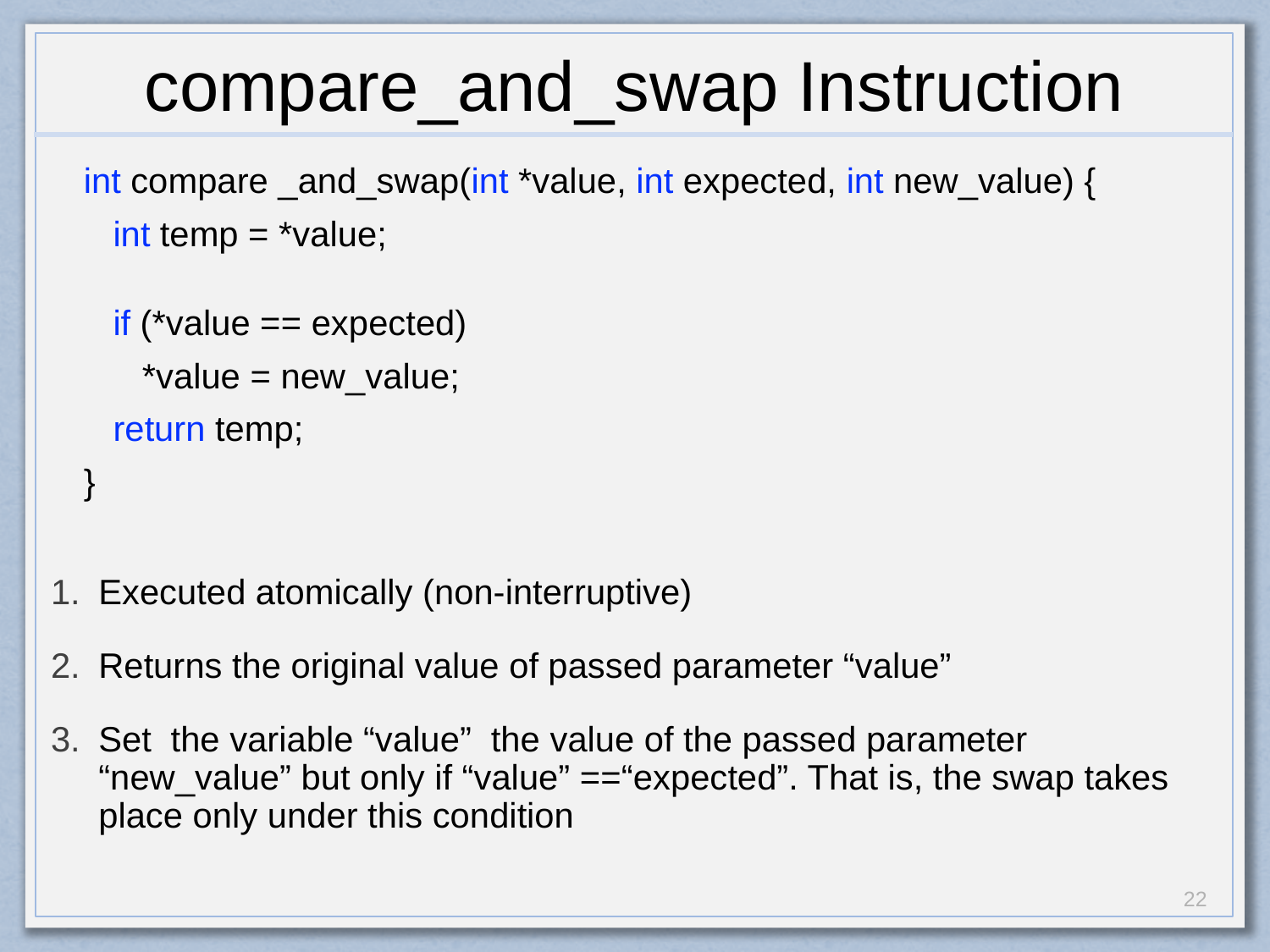

# compare_and_swap Instruction
int compare _and_swap(int *value, int expected, int new_value) {
   int temp = *value;

   if (*value == expected)
      *value = new_value;
   return temp;
}
Executed atomically (non-interruptive)
Returns the original value of passed parameter “value”
Set  the variable “value”  the value of the passed parameter “new_value” but only if “value” ==“expected”. That is, the swap takes place only under this condition
22